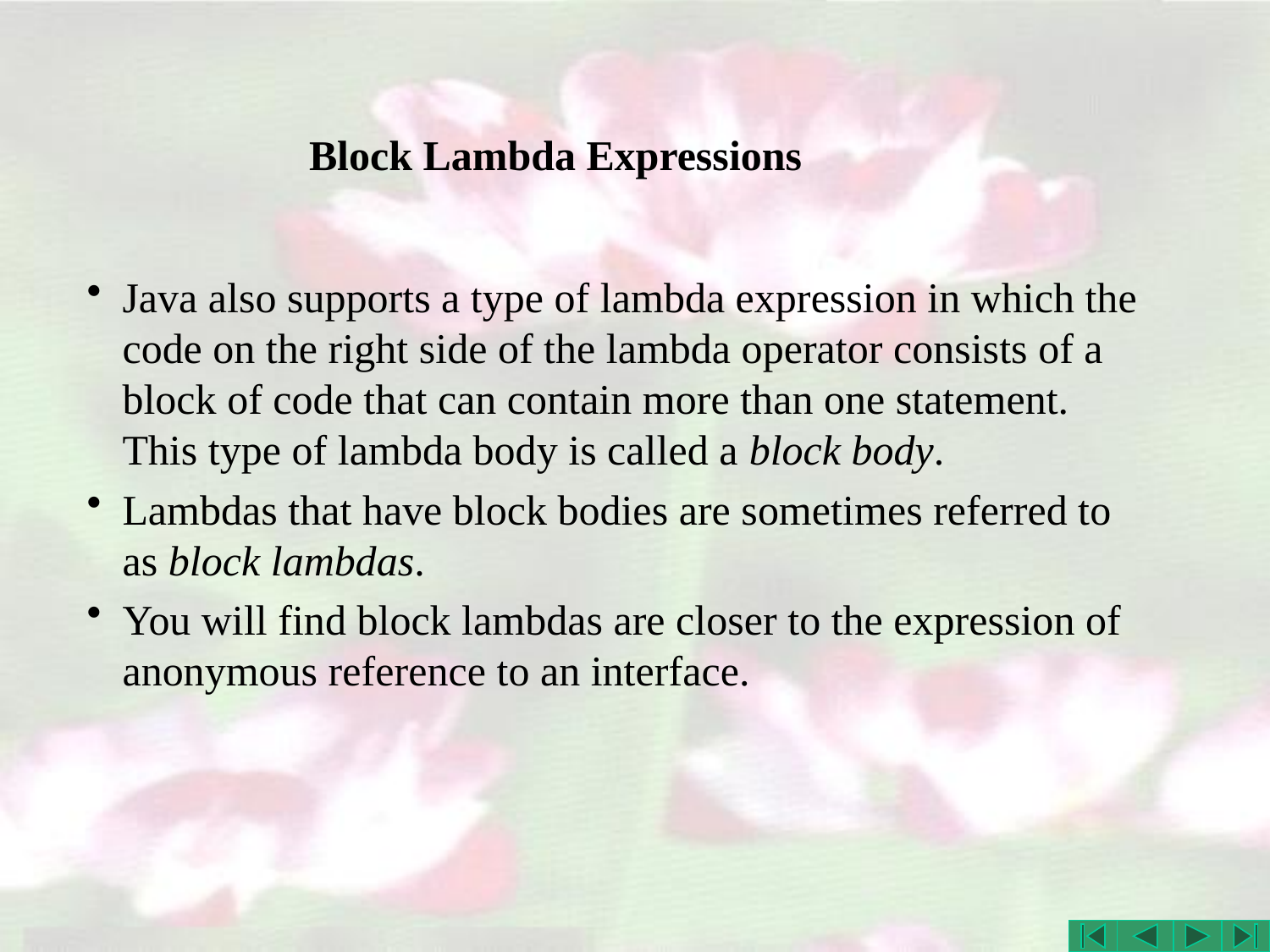

# Block Lambda Expressions
Java also supports a type of lambda expression in which the code on the right side of the lambda operator consists of a block of code that can contain more than one statement. This type of lambda body is called a block body.
Lambdas that have block bodies are sometimes referred to as block lambdas.
You will find block lambdas are closer to the expression of anonymous reference to an interface.